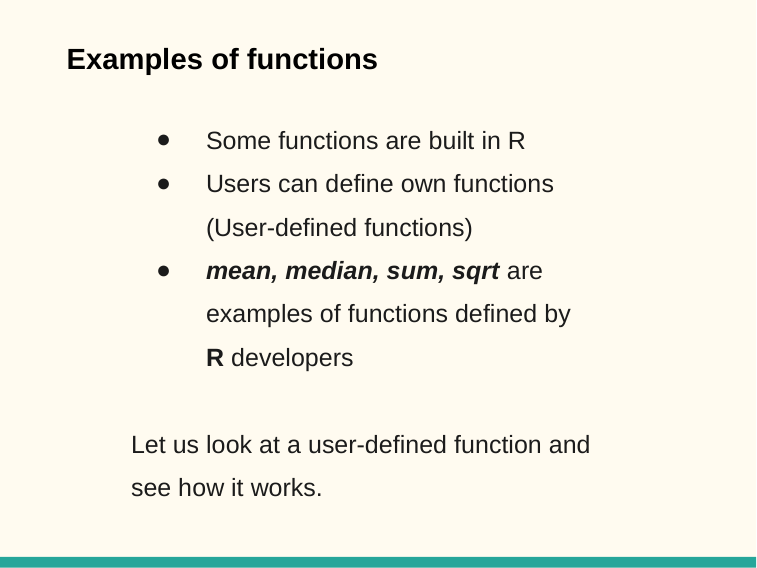

# Examples of functions
Some functions are built in R
Users can define own functions (User-defined functions)
mean, median, sum, sqrt are examples of functions defined by R developers

Let us look at a user-defined function and see how it works.